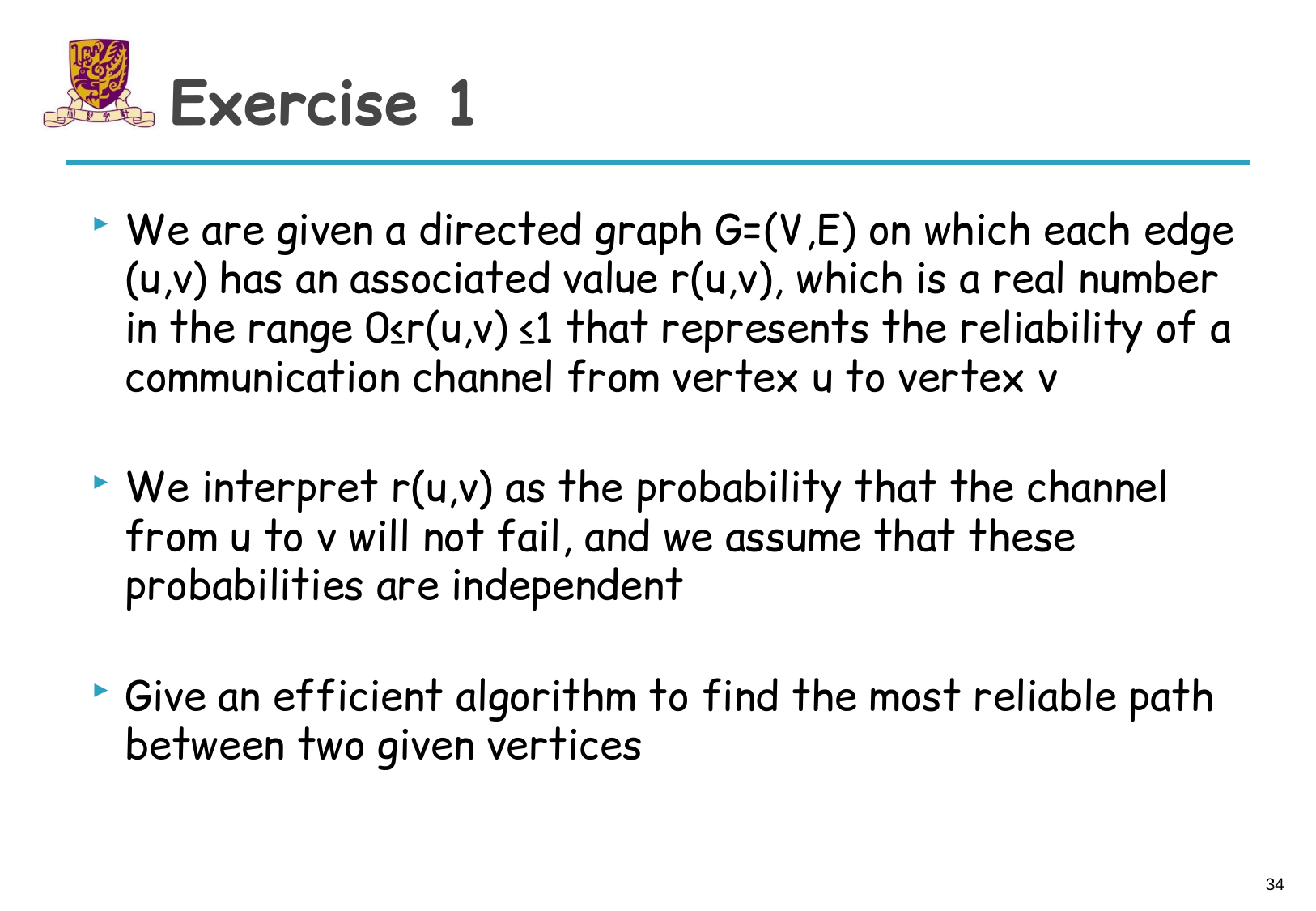

# Exercise 1
We are given a directed graph G=(V,E) on which each edge (u,v) has an associated value r(u,v), which is a real number in the range 0≤r(u,v) ≤1 that represents the reliability of a communication channel from vertex u to vertex v

We interpret r(u,v) as the probability that the channel from u to v will not fail, and we assume that these probabilities are independent

Give an efficient algorithm to find the most reliable path between two given vertices
34